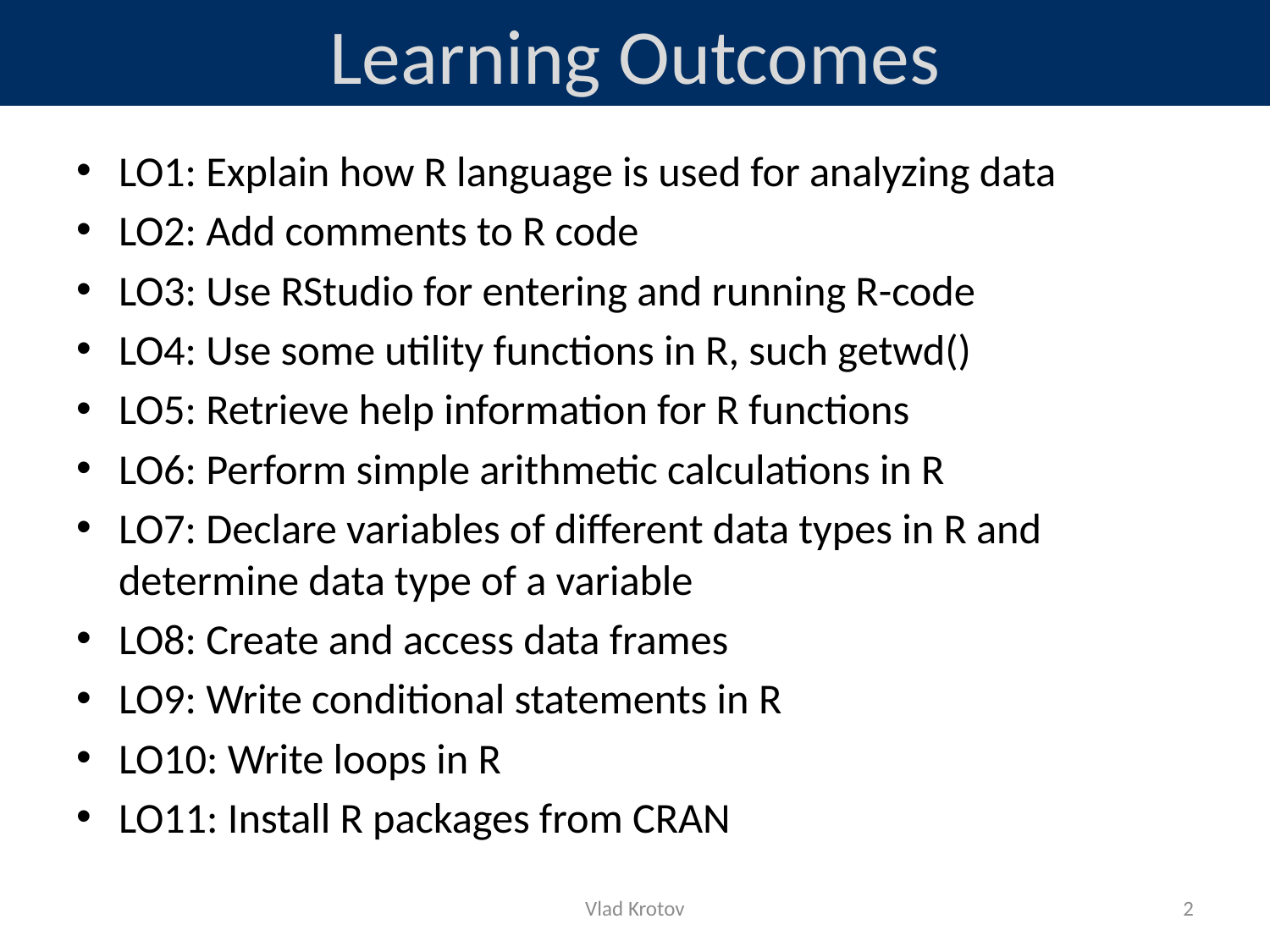

# Learning Outcomes
LO1: Explain how R language is used for analyzing data
LO2: Add comments to R code
LO3: Use RStudio for entering and running R-code
LO4: Use some utility functions in R, such getwd()
LO5: Retrieve help information for R functions
LO6: Perform simple arithmetic calculations in R
LO7: Declare variables of different data types in R and determine data type of a variable
LO8: Create and access data frames
LO9: Write conditional statements in R
LO10: Write loops in R
LO11: Install R packages from CRAN
Vlad Krotov
2